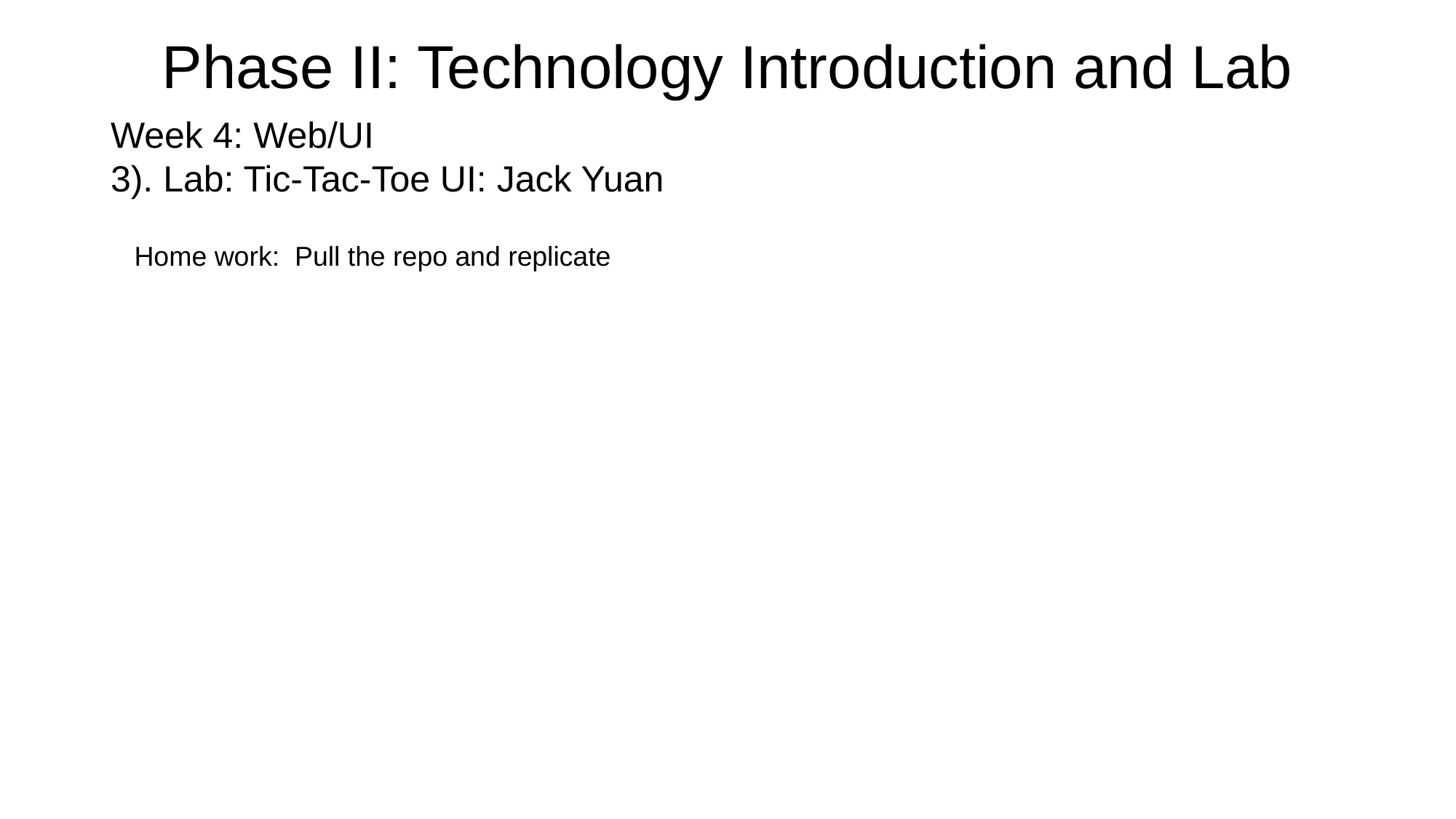

Phase II: Technology Introduction and Lab
Week 4: Web/UI
3). Lab: Tic-Tac-Toe UI: Jack Yuan
Home work:  Pull the repo and replicate